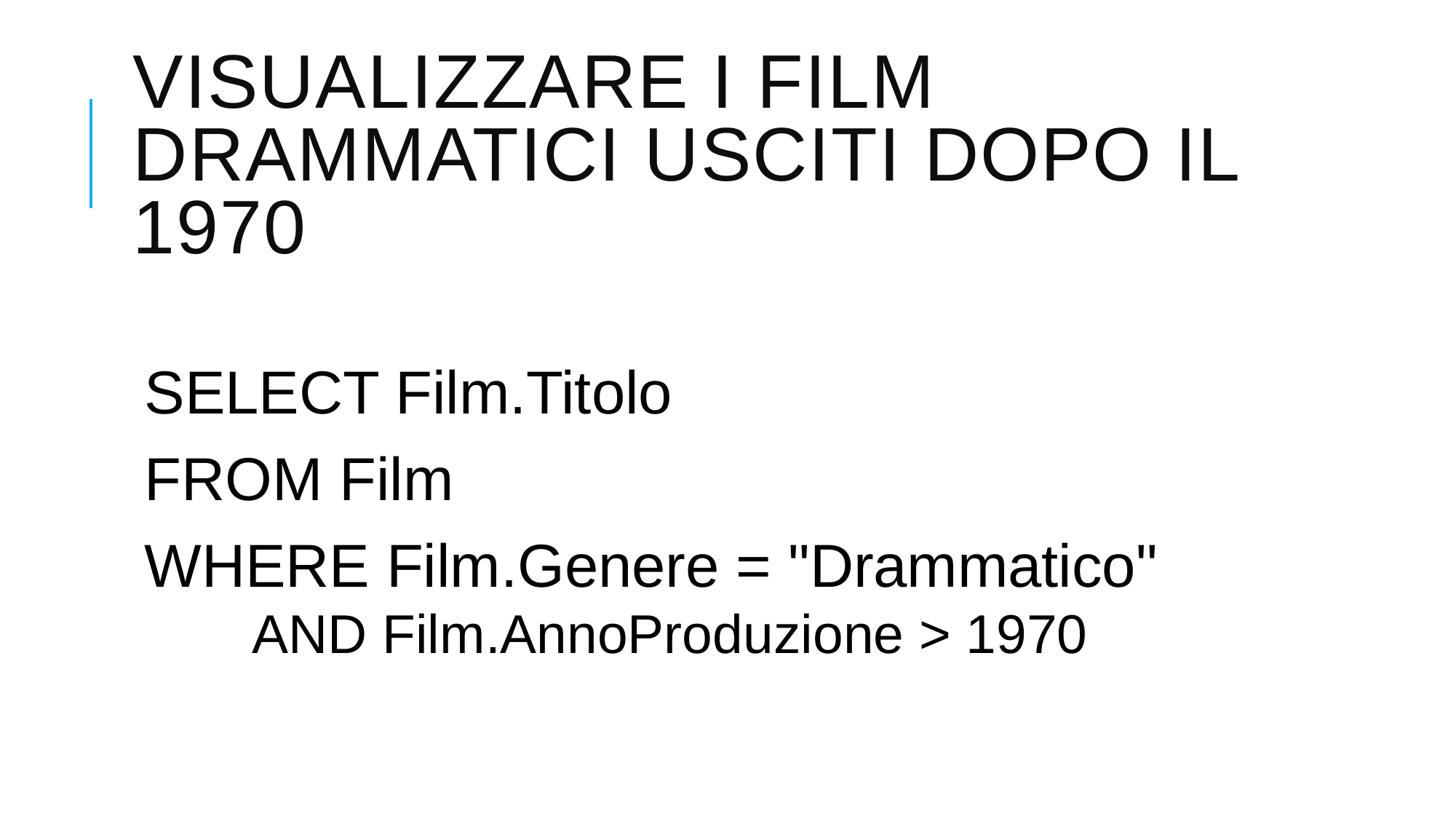

# Visualizzare i film drammatici usciti dopo il 1970
SELECT Film.Titolo
FROM Film
WHERE Film.Genere = "Drammatico"
	AND Film.AnnoProduzione > 1970